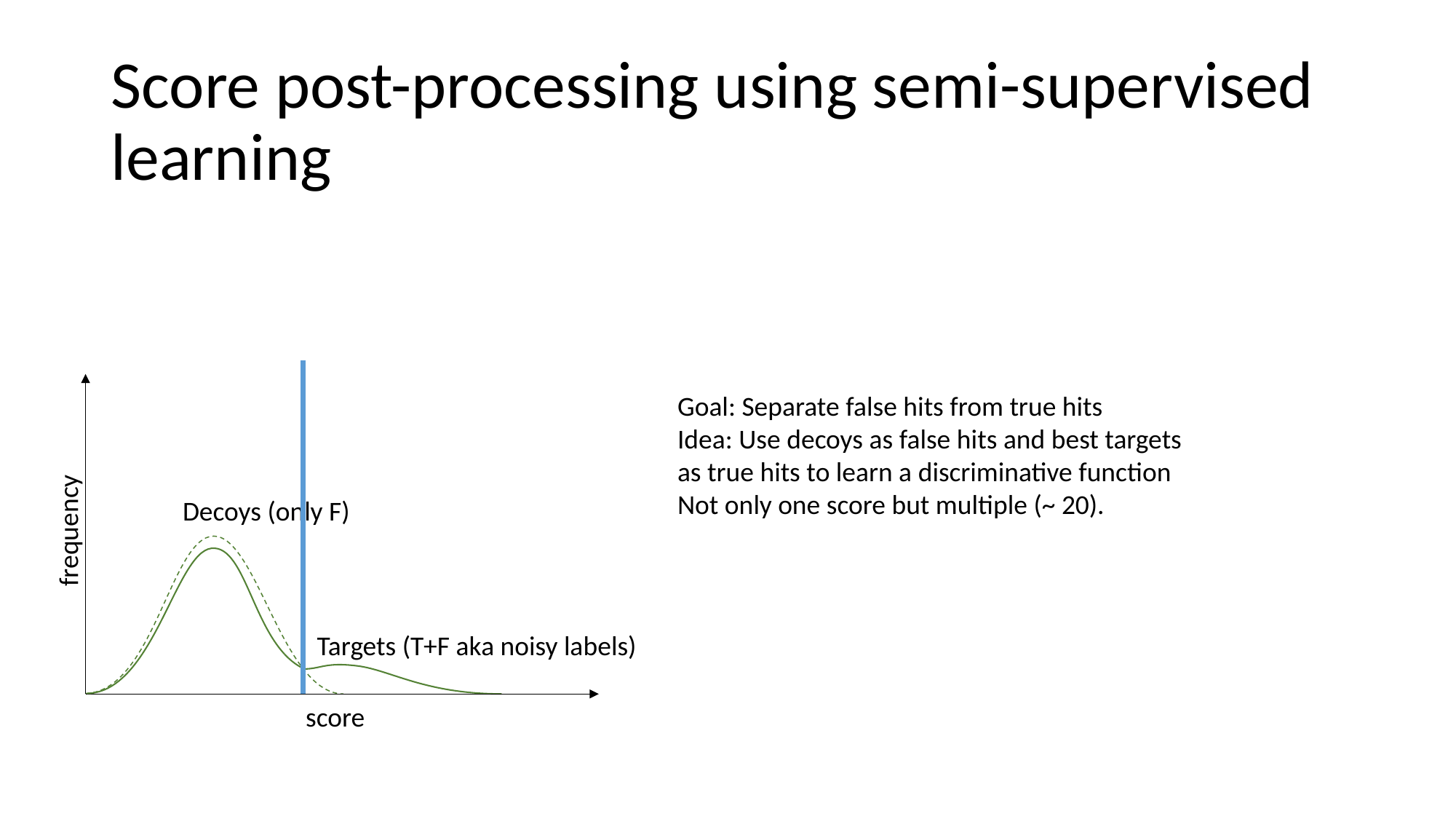

# Score post-processing using semi-supervised learning
F

T

frequency
score
Decoys (only F)

Targets (T+F aka noisy labels)

frequency
score

Goal: Separate false hits from true hits
Idea: Use decoys as false hits and best targets
as true hits to learn a discriminative function
Not only one score but multiple (~ 20).